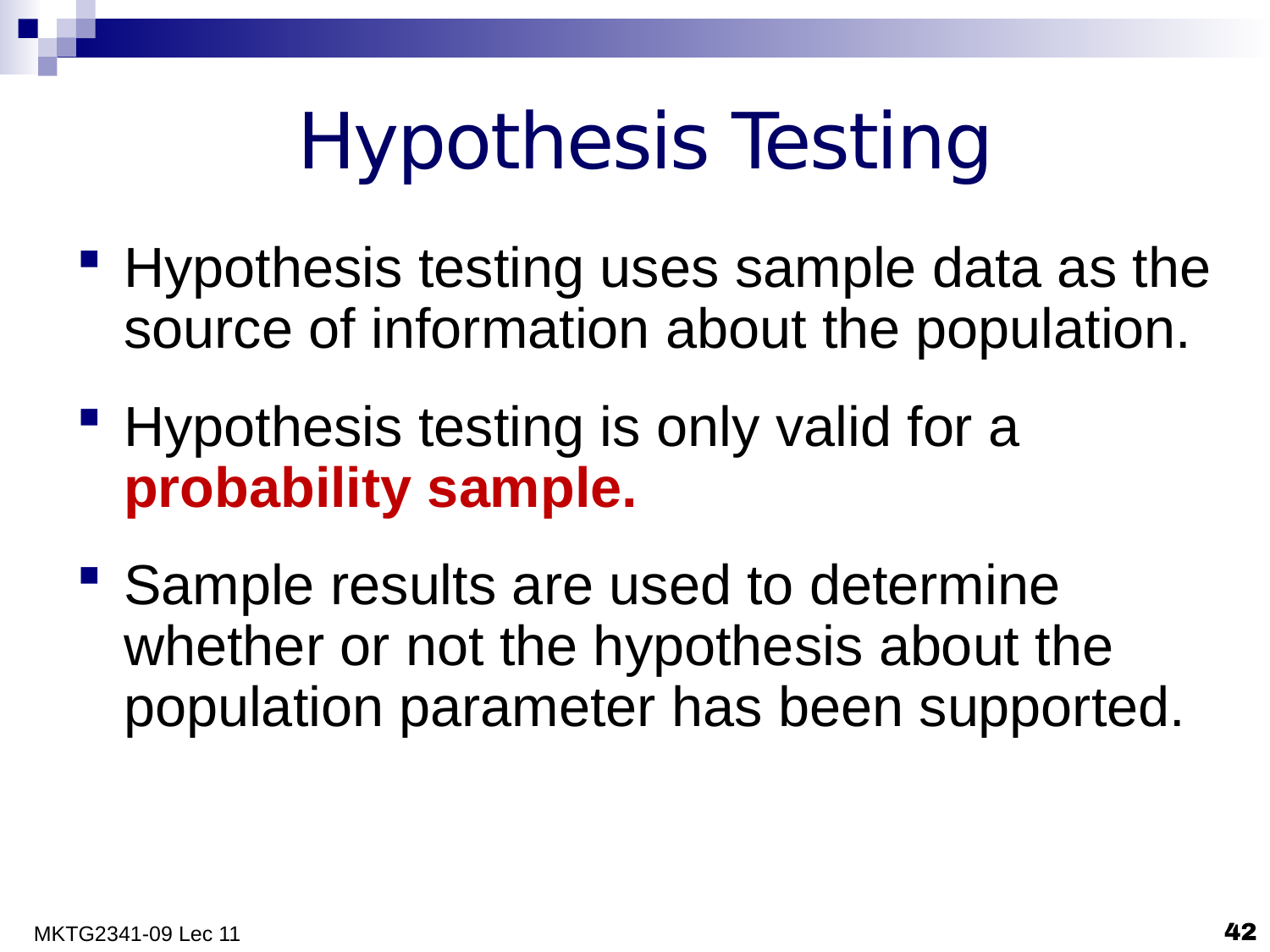

# Hypothesis Testing
Hypothesis testing uses sample data as the source of information about the population.
Hypothesis testing is only valid for a probability sample.
Sample results are used to determine whether or not the hypothesis about the population parameter has been supported.
MKTG2341-09 Lec 11
42